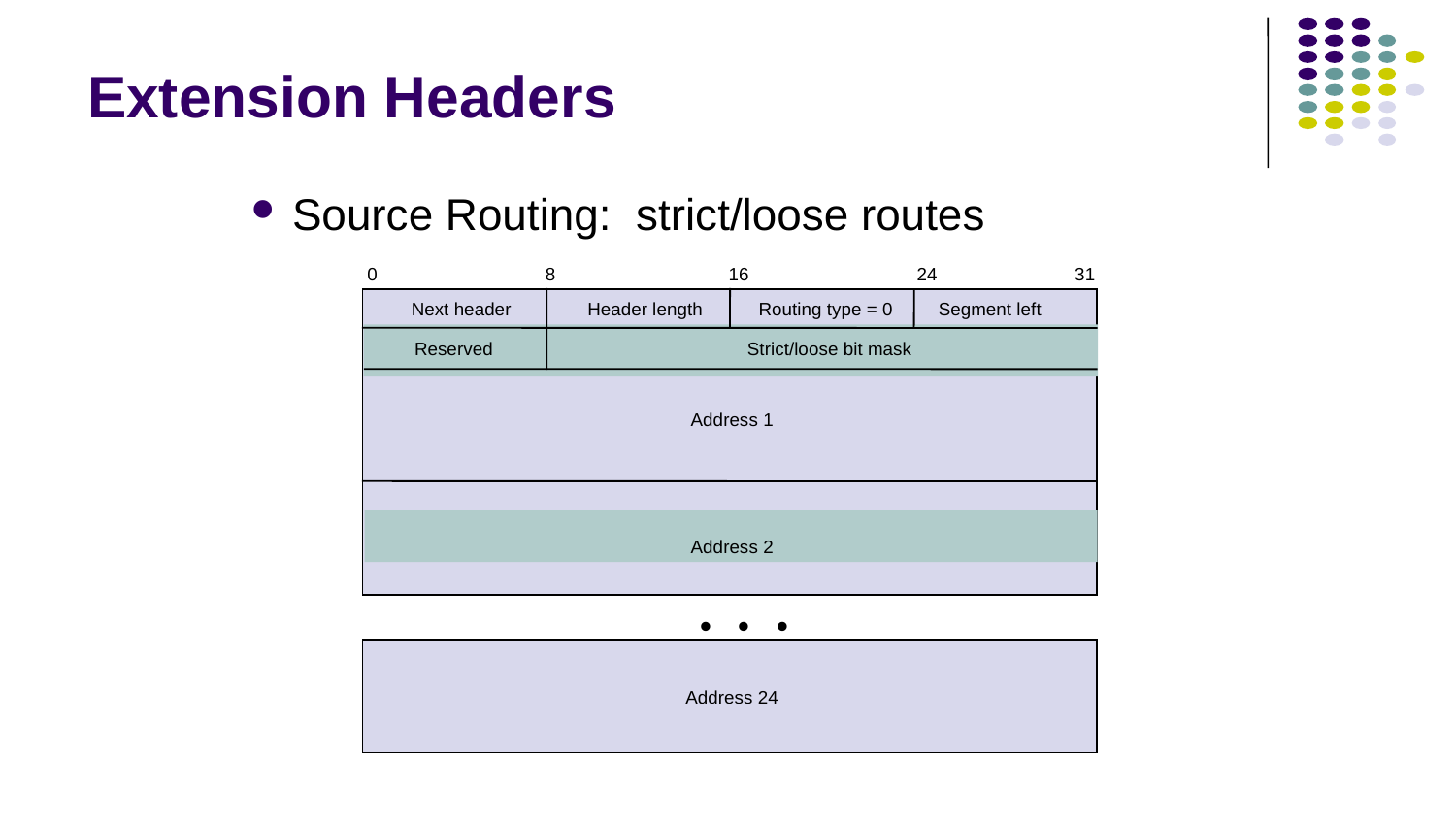

# Extension Headers
Source Routing:  strict/loose routes
0                                 8                                  16                                 24                           31

Next header               Header length           Routing type = 0         Segment left

Reserved                                                  Strict/loose bit mask

Address 1

Address 2
. . .

Address 24